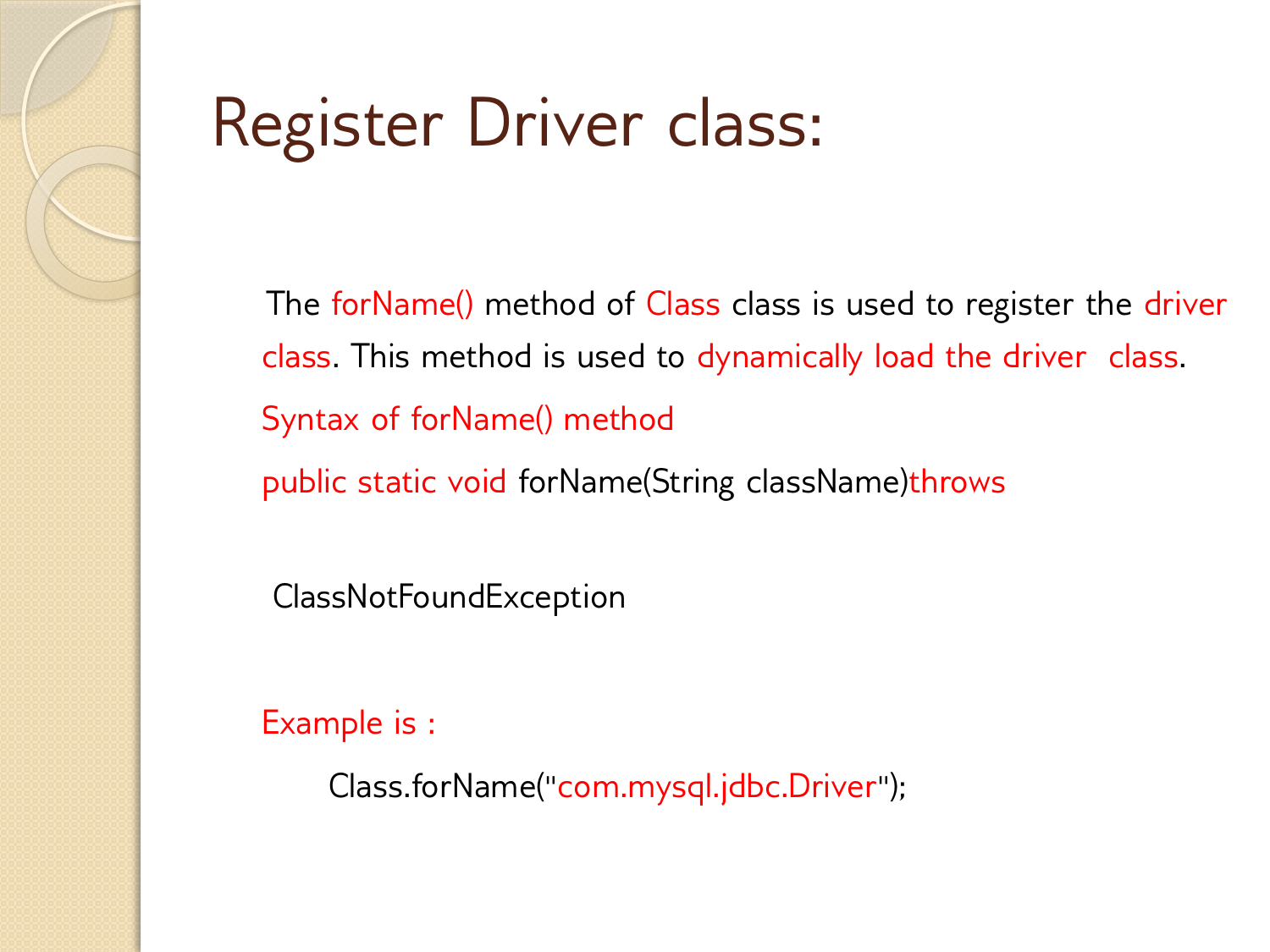

# Register Driver class:

    The forName() method of Class class is used to register the driver class. This method is used to dynamically load the driver  class.
	Syntax of forName() method
	public static void forName(String className)throws
                                                              ClassNotFoundException

	Example is :
          Class.forName("com.mysql.jdbc.Driver");